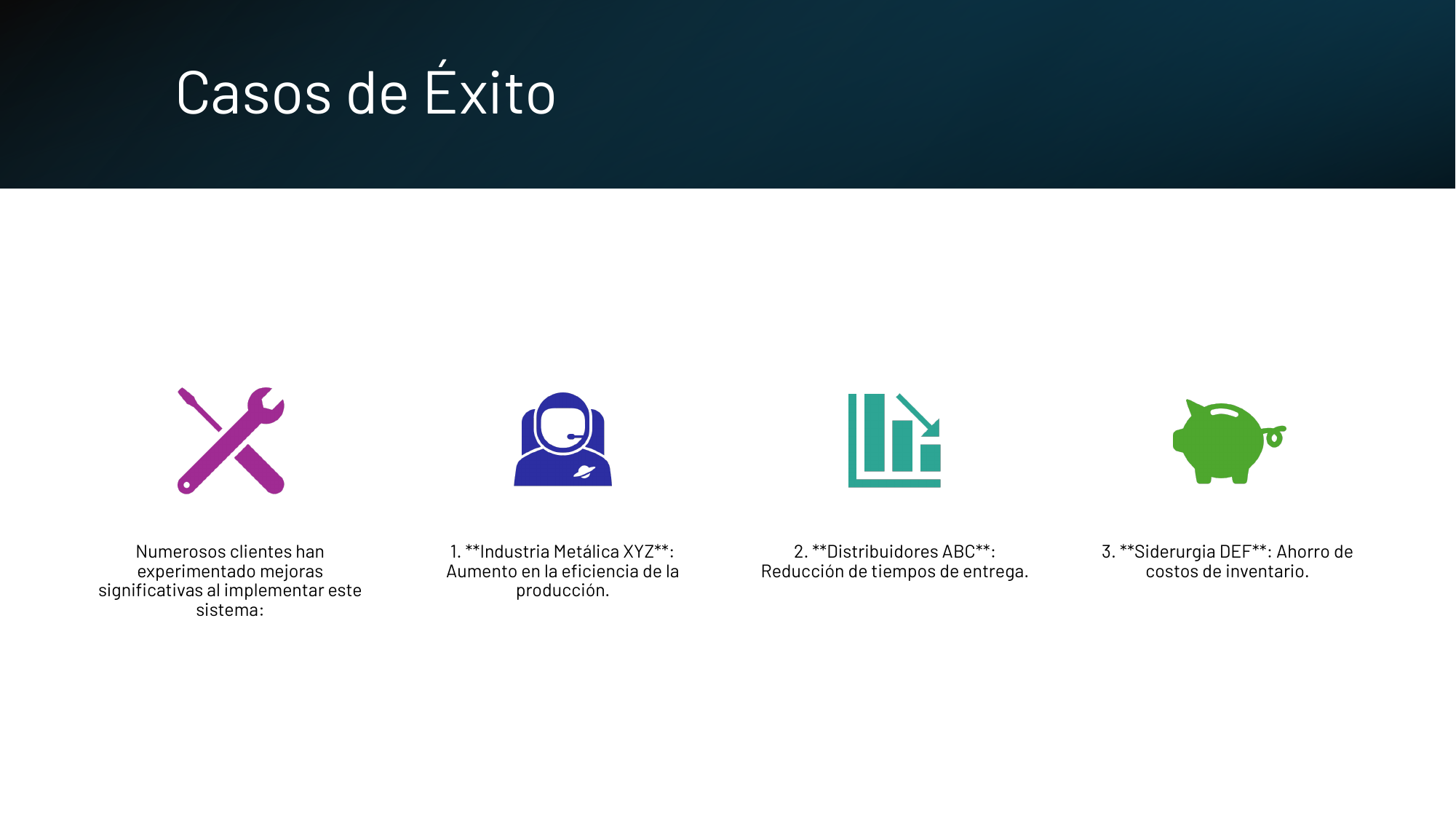

# Casos de Éxito
Numerosos clientes han experimentado mejoras significativas al implementar este sistema:
1. **Industria Metálica XYZ**: Aumento en la eficiencia de la producción.
2. **Distribuidores ABC**: Reducción de tiempos de entrega.
3. **Siderurgia DEF**: Ahorro de costos de inventario.